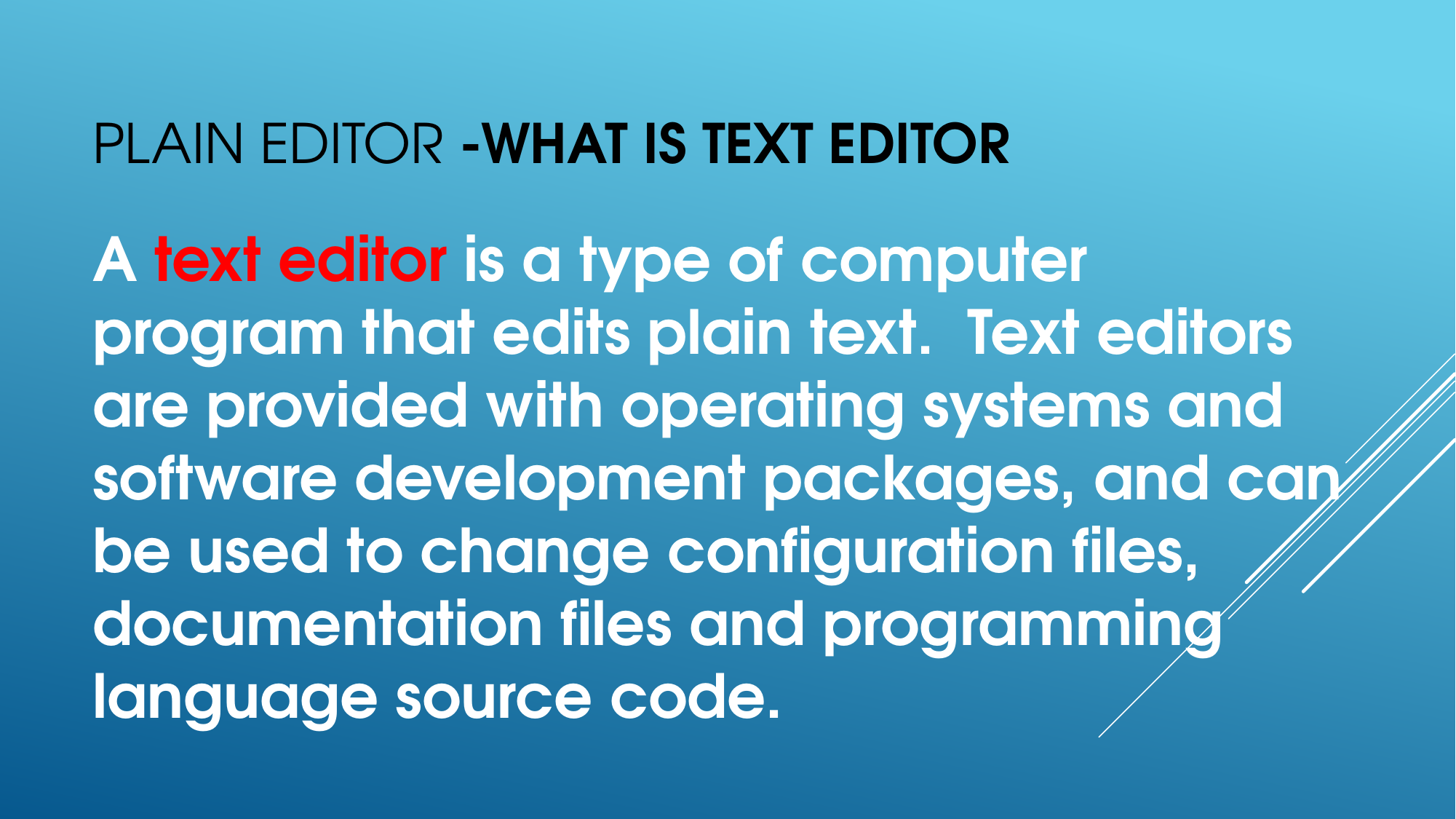

# Plain Editor -What is Text editor
A text editor is a type of computer program that edits plain text.  Text editors are provided with operating systems and software development packages, and can be used to change configuration files, documentation files and programming language source code.